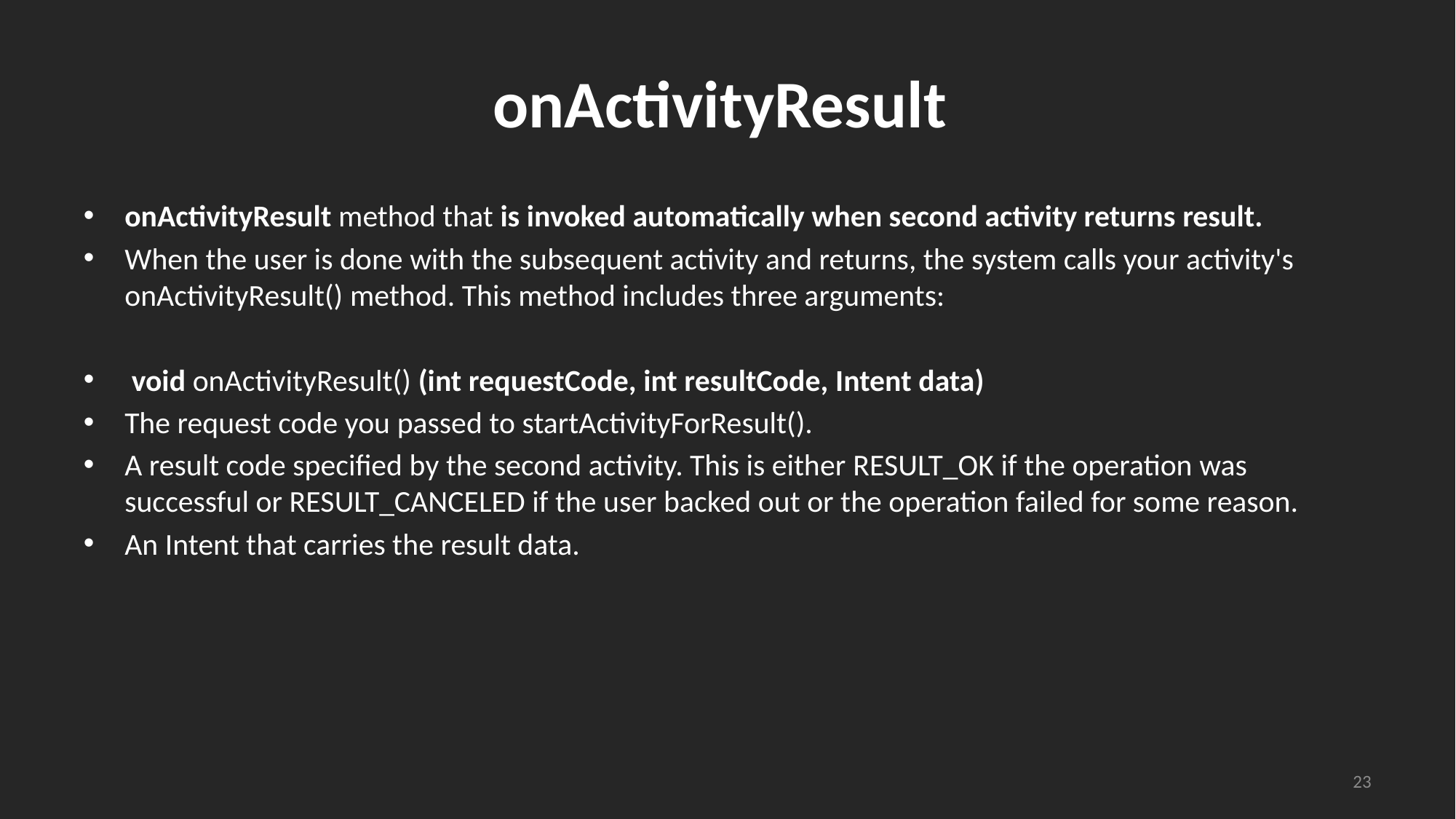

# onActivityResult
onActivityResult method that is invoked automatically when second activity returns result.
When the user is done with the subsequent activity and returns, the system calls your activity's onActivityResult() method. This method includes three arguments:

 void onActivityResult() (int requestCode, int resultCode, Intent data)
The request code you passed to startActivityForResult().
A result code specified by the second activity. This is either RESULT_OK if the operation was successful or RESULT_CANCELED if the user backed out or the operation failed for some reason.
An Intent that carries the result data.

23